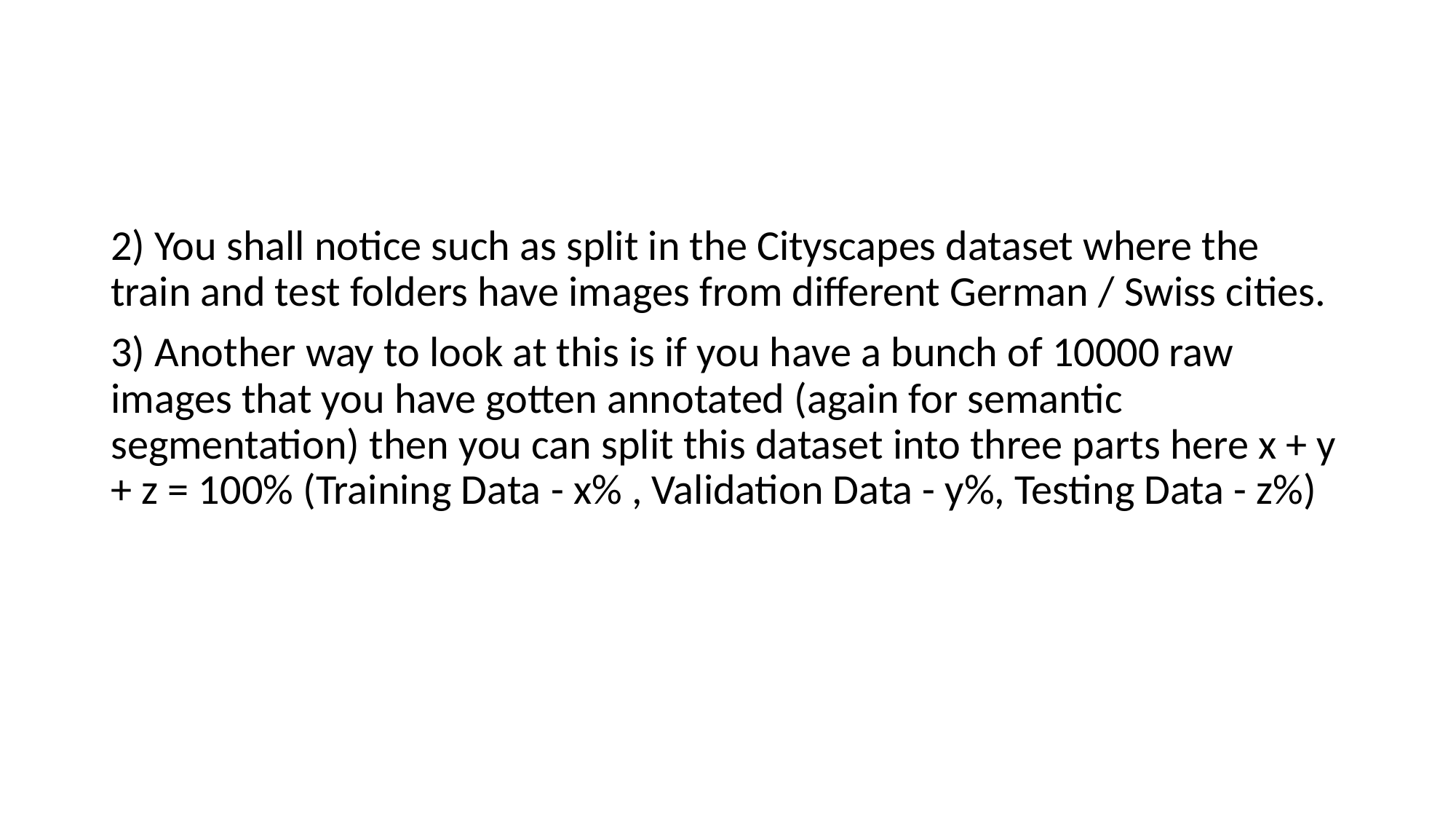

#
2) You shall notice such as split in the Cityscapes dataset where the train and test folders have images from different German / Swiss cities.
3) Another way to look at this is if you have a bunch of 10000 raw images that you have gotten annotated (again for semantic segmentation) then you can split this dataset into three parts here x + y + z = 100% (Training Data - x% , Validation Data - y%, Testing Data - z%)